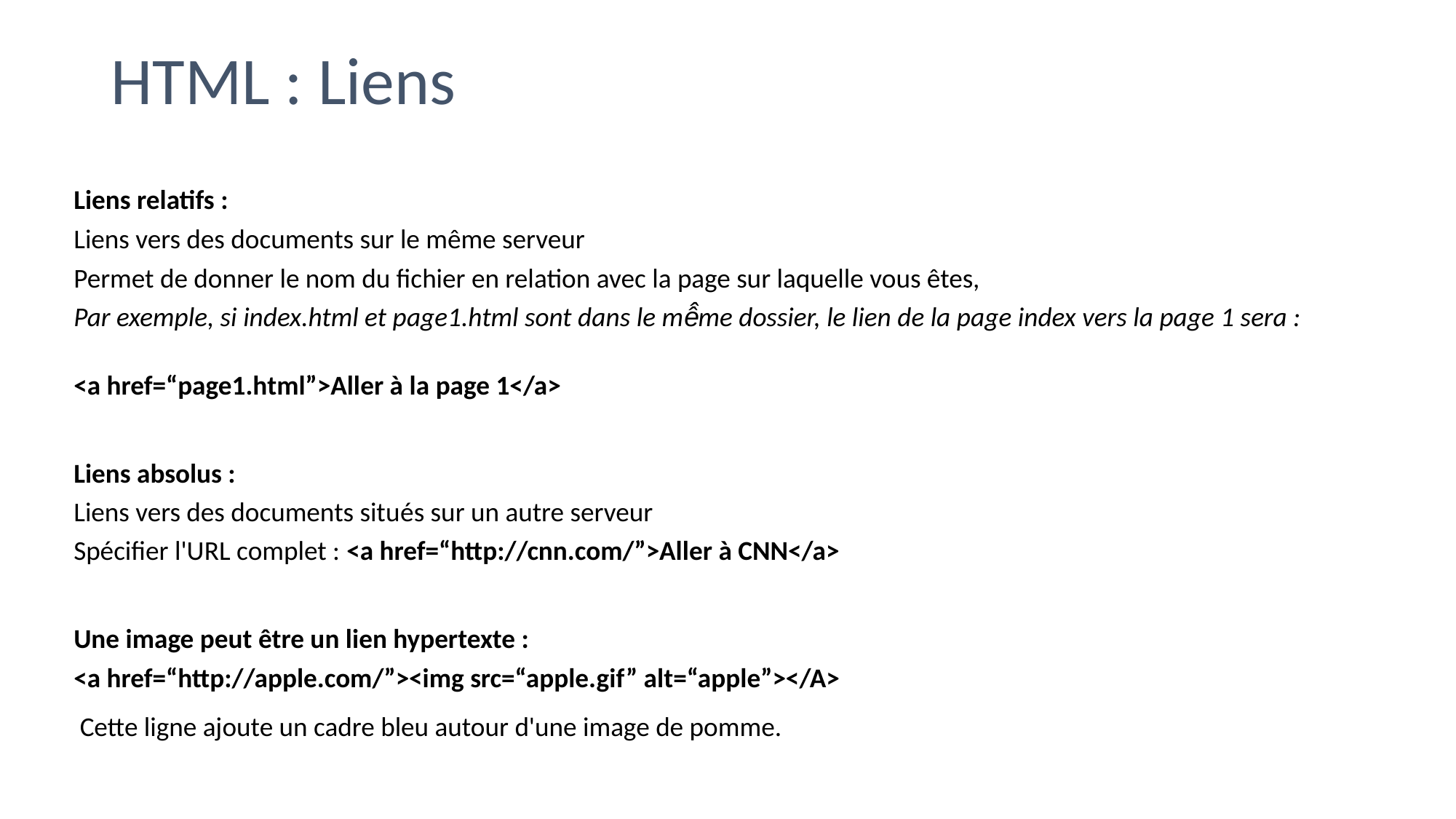

# HTML : Liens
Liens relatifs :
Liens vers des documents sur le même serveur
Permet de donner le nom du fichier en relation avec la page sur laquelle vous êtes,
Par exemple, si index.html et page1.html sont dans le mê̂me dossier, le lien de la page index vers la page 1 sera :
<a href=“page1.html”>Aller à la page 1</a>

Liens absolus :
Liens vers des documents situés sur un autre serveur
Spécifier l'URL complet : <a href=“http://cnn.com/”>Aller à CNN</a>

Une image peut être un lien hypertexte :
<a href=“http://apple.com/”><img src=“apple.gif” alt=“apple”></A>
 Cette ligne ajoute un cadre bleu autour d'une image de pomme.